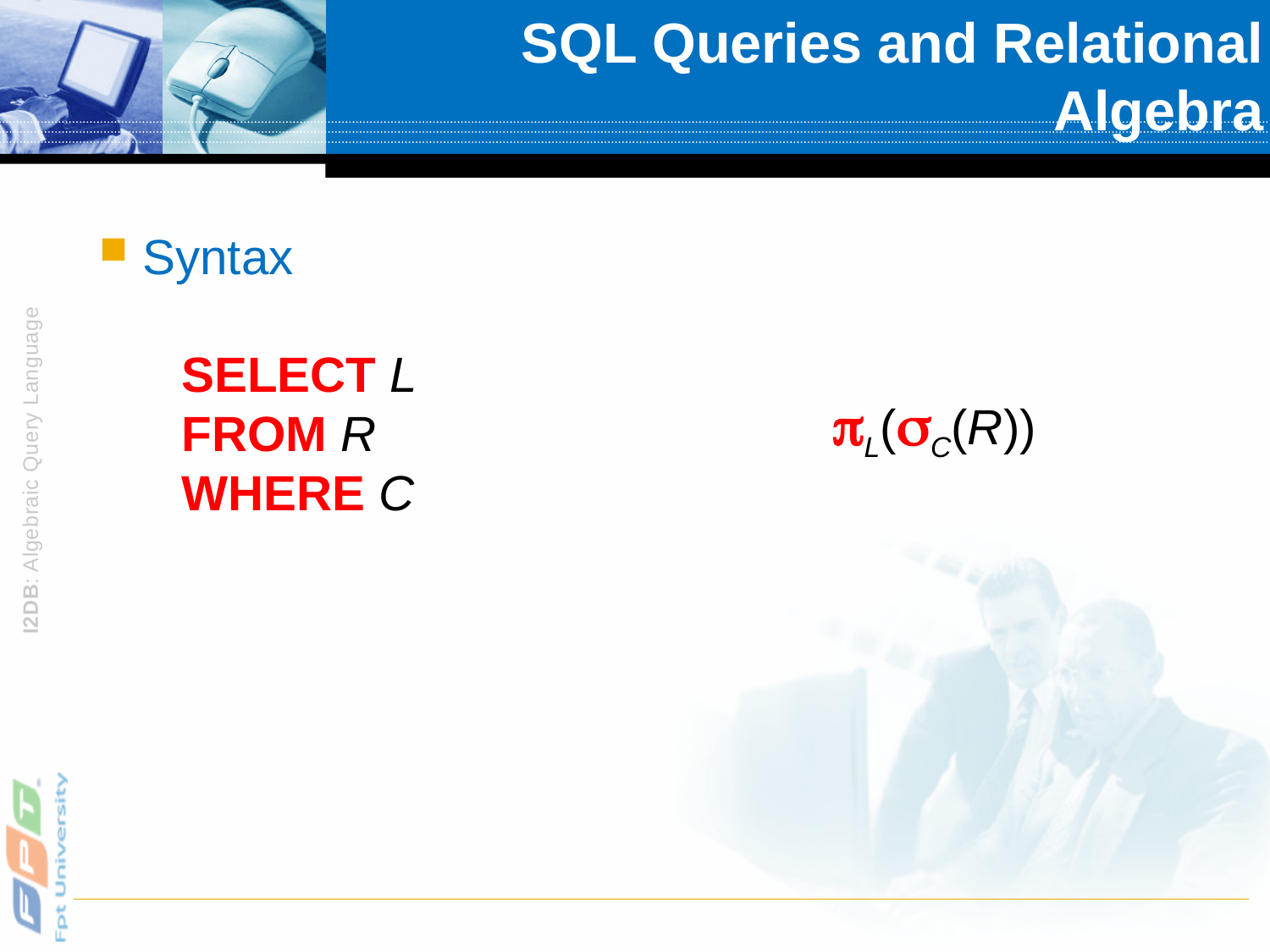

# SQL Queries and Relational Algebra
Syntax
SELECT L
FROM R
WHERE C
πL(σC(R))